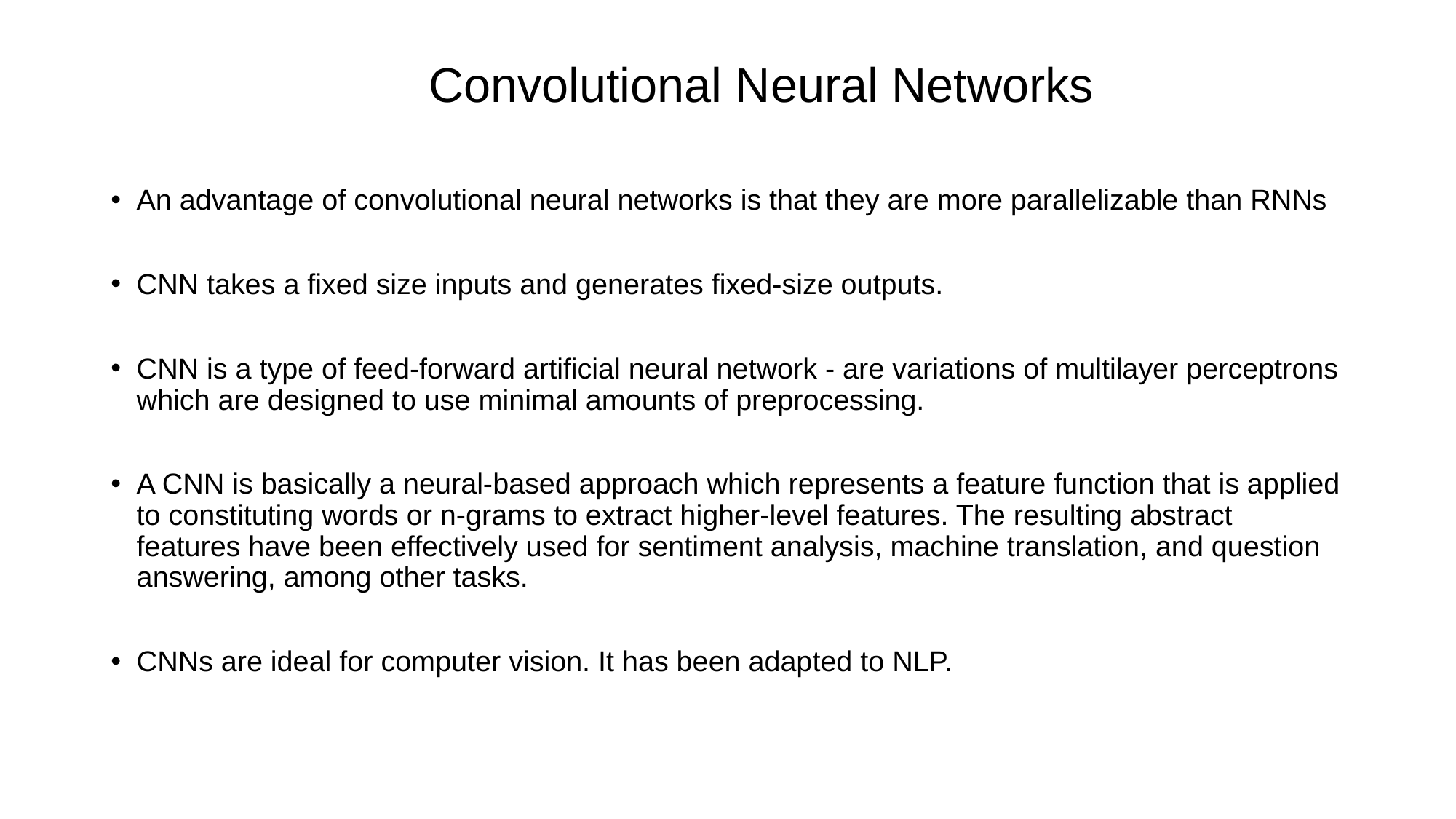

# Convolutional Neural Networks
An advantage of convolutional neural networks is that they are more parallelizable than RNNs

CNN takes a fixed size inputs and generates fixed-size outputs.

CNN is a type of feed-forward artificial neural network - are variations of multilayer perceptrons which are designed to use minimal amounts of preprocessing.

A CNN is basically a neural-based approach which represents a feature function that is applied to constituting words or n-grams to extract higher-level features. The resulting abstract features have been effectively used for sentiment analysis, machine translation, and question answering, among other tasks.

CNNs are ideal for computer vision. It has been adapted to NLP.